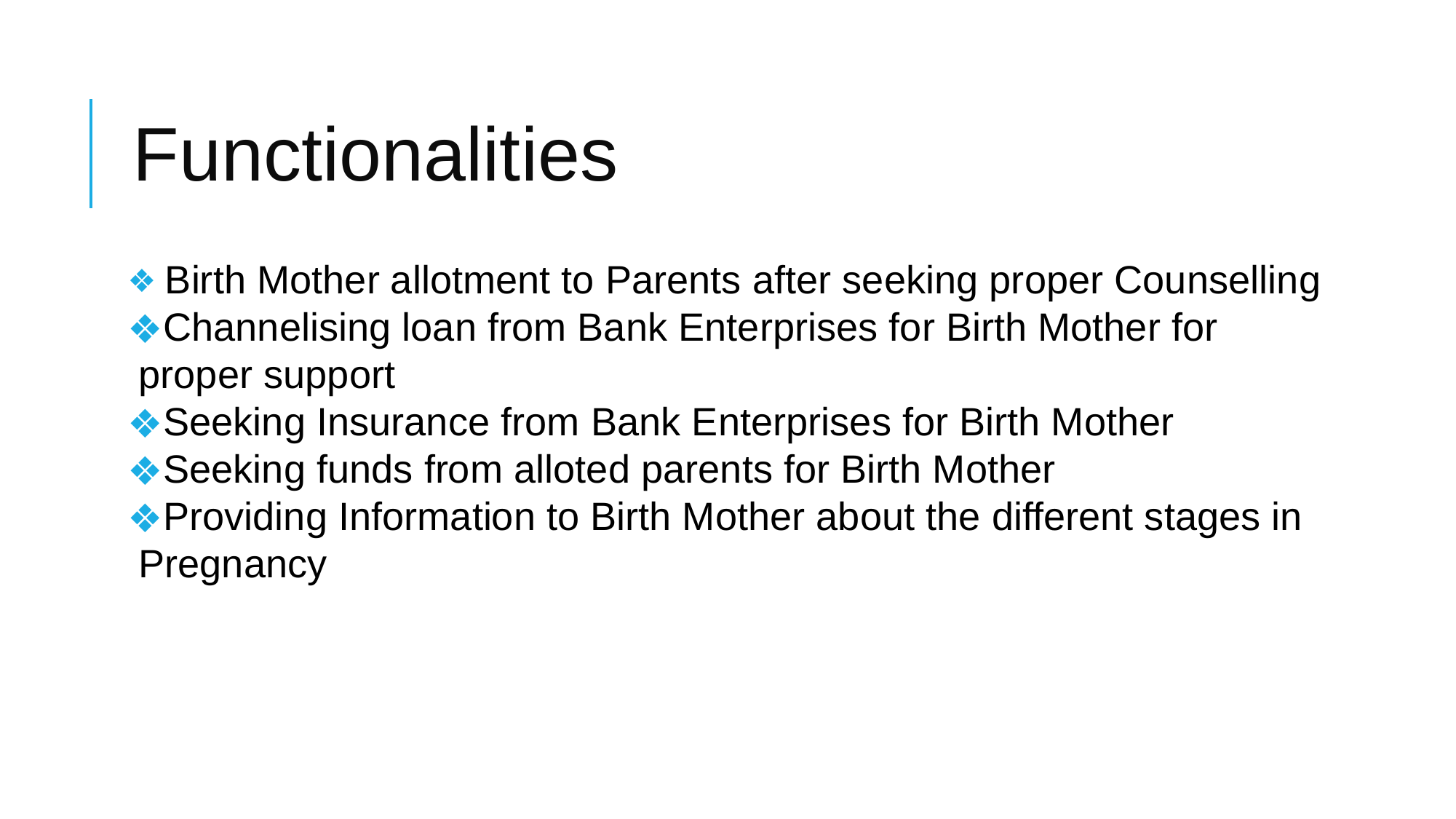

# Functionalities
 Birth Mother allotment to Parents after seeking proper Counselling
Channelising loan from Bank Enterprises for Birth Mother for proper support
Seeking Insurance from Bank Enterprises for Birth Mother
Seeking funds from alloted parents for Birth Mother
Providing Information to Birth Mother about the different stages in Pregnancy